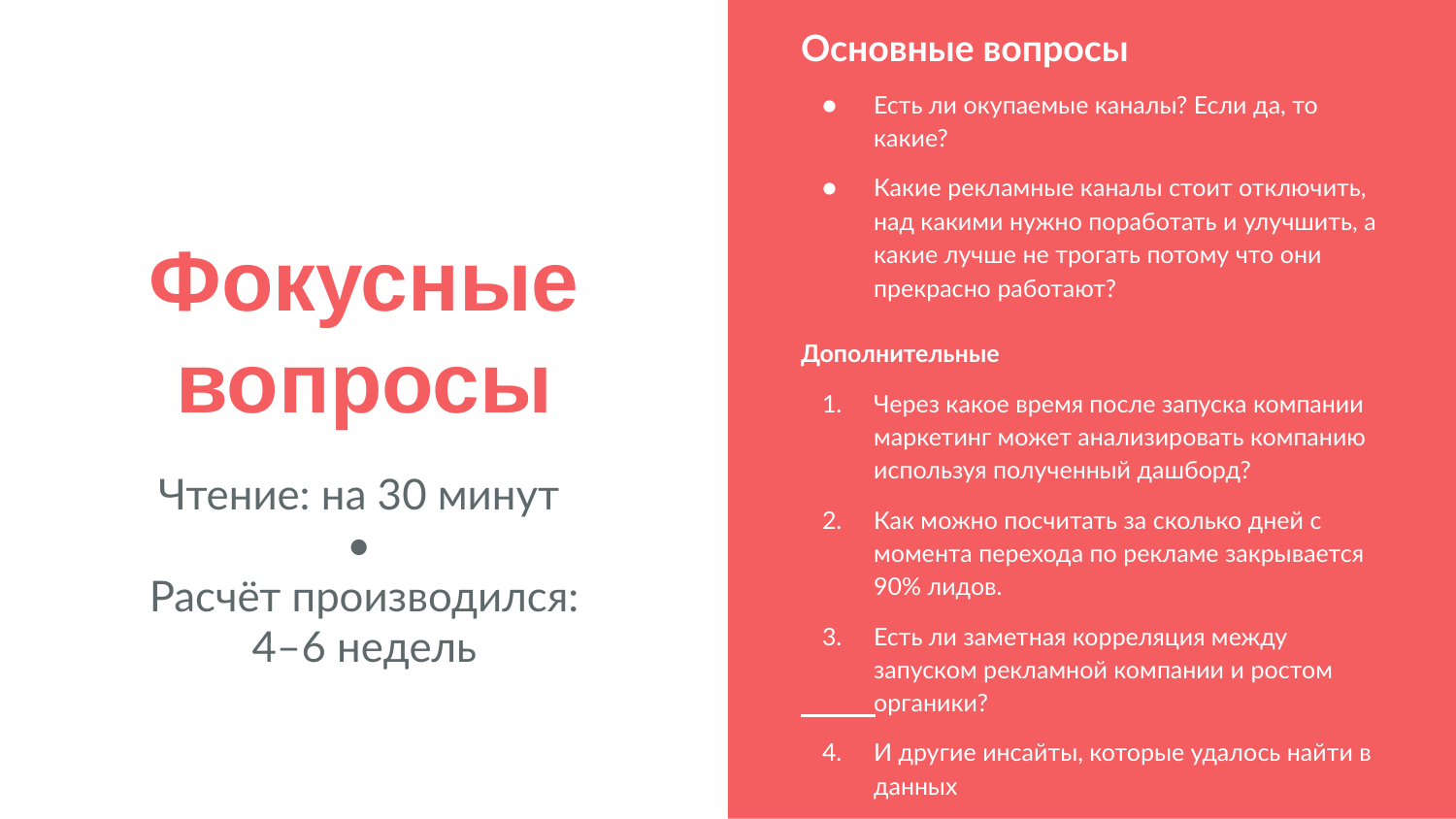

Основные вопросы
Есть ли окупаемые каналы? Если да, то какие?
Какие рекламные каналы стоит отключить, над какими нужно поработать и улучшить, а какие лучше не трогать потому что они прекрасно работают?
Дополнительные
Через какое время после запуска компании маркетинг может анализировать компанию используя полученный дашборд?
Как можно посчитать за сколько дней с момента перехода по рекламе закрывается 90% лидов.
Есть ли заметная корреляция между запуском рекламной компании и ростом органики?
И другие инсайты, которые удалось найти в данных
# Фокусные вопросы
Чтение: на 30 минут
•
Расчёт производился:
4–6 недель